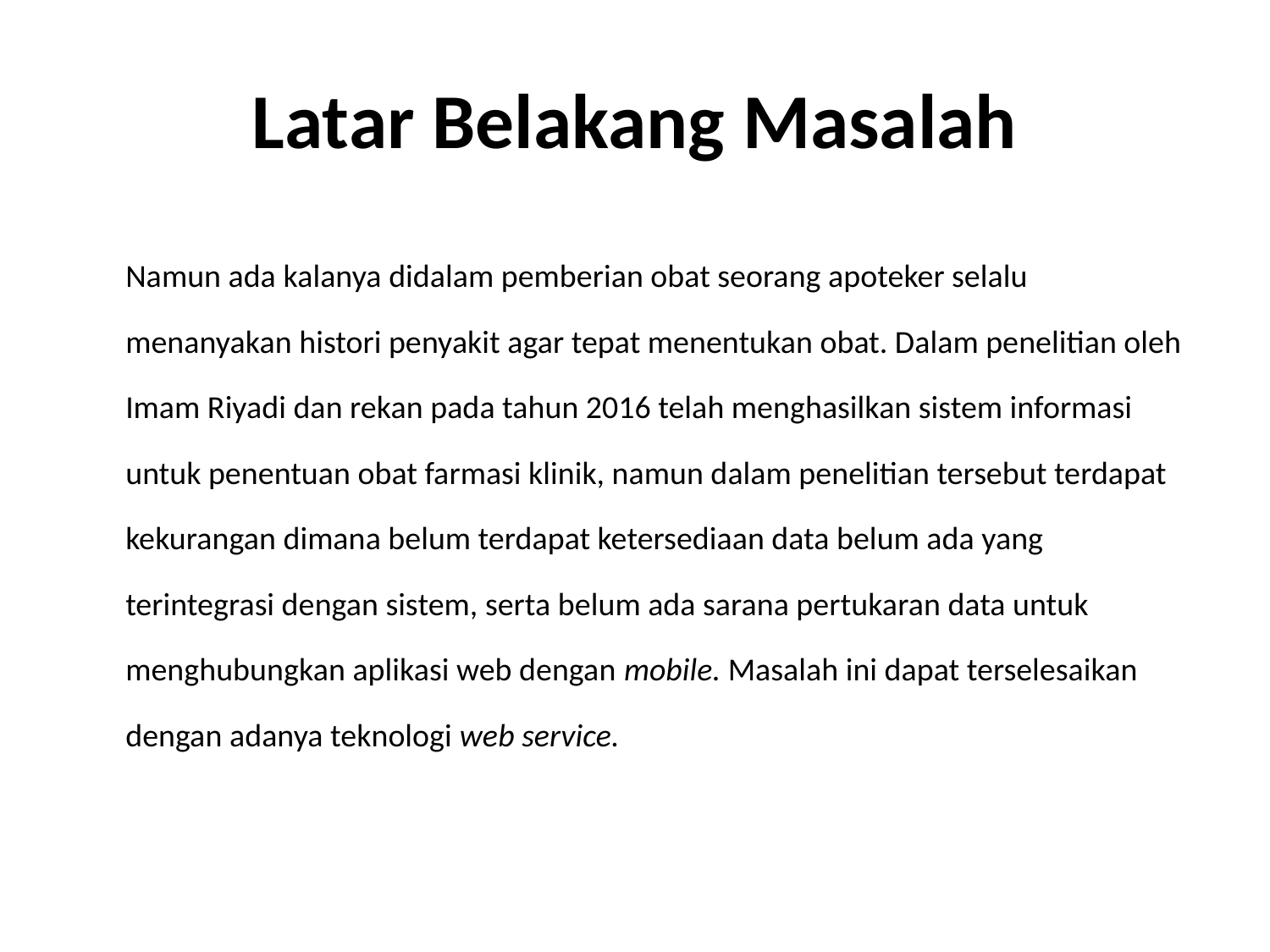

# Latar Belakang Masalah
		Namun ada kalanya didalam pemberian obat seorang apoteker selalu menanyakan histori penyakit agar tepat menentukan obat. Dalam penelitian oleh Imam Riyadi dan rekan pada tahun 2016 telah menghasilkan sistem informasi untuk penentuan obat farmasi klinik, namun dalam penelitian tersebut terdapat kekurangan dimana belum terdapat ketersediaan data belum ada yang terintegrasi dengan sistem, serta belum ada sarana pertukaran data untuk menghubungkan aplikasi web dengan mobile. Masalah ini dapat terselesaikan dengan adanya teknologi web service.